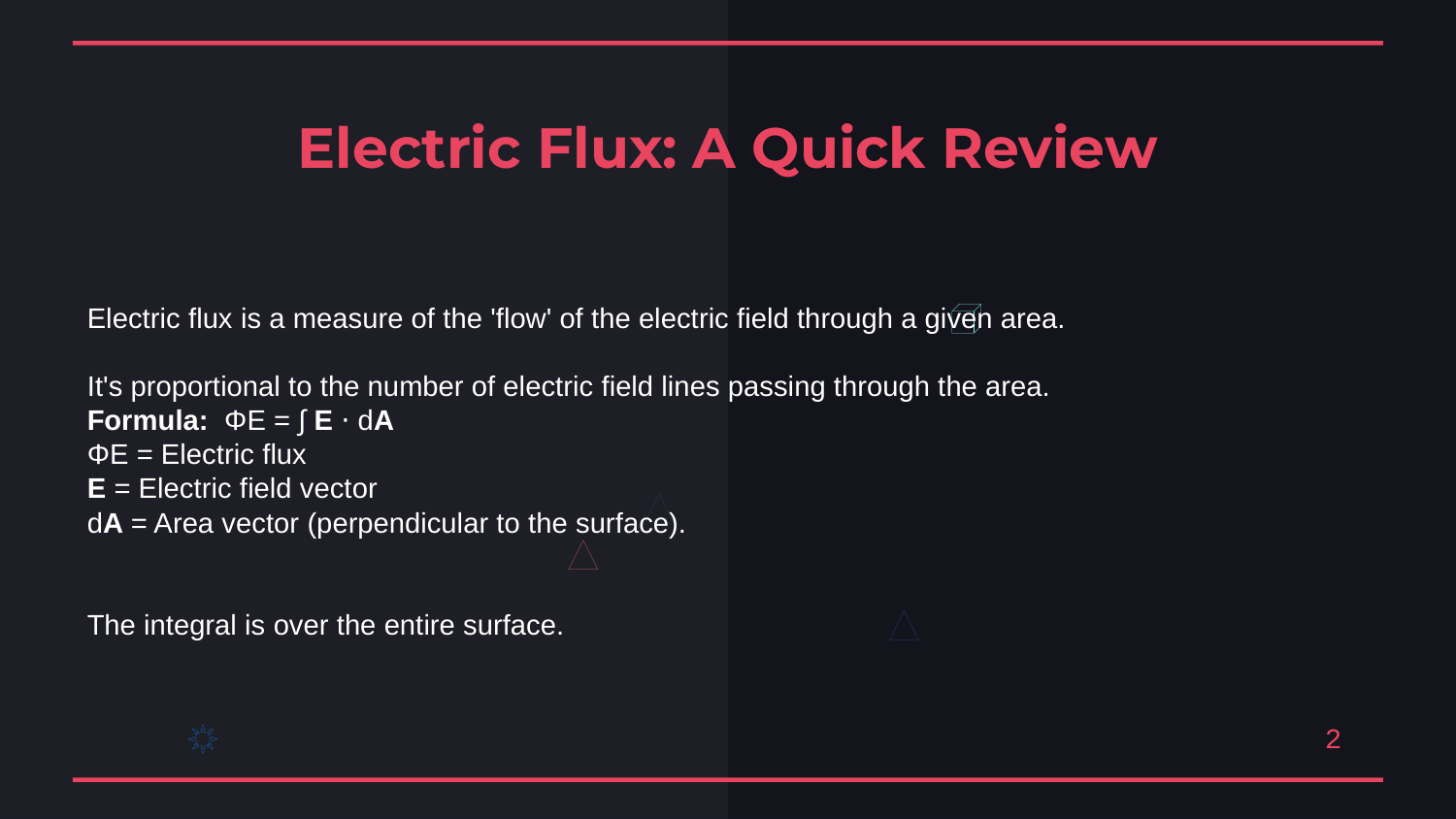

Electric Flux: A Quick Review
Electric flux is a measure of the 'flow' of the electric field through a given area.

It's proportional to the number of electric field lines passing through the area.
Formula:  ΦE = ∫ E ⋅ dA
ΦE = Electric flux
E = Electric field vector
dA = Area vector (perpendicular to the surface).

The integral is over the entire surface.

2